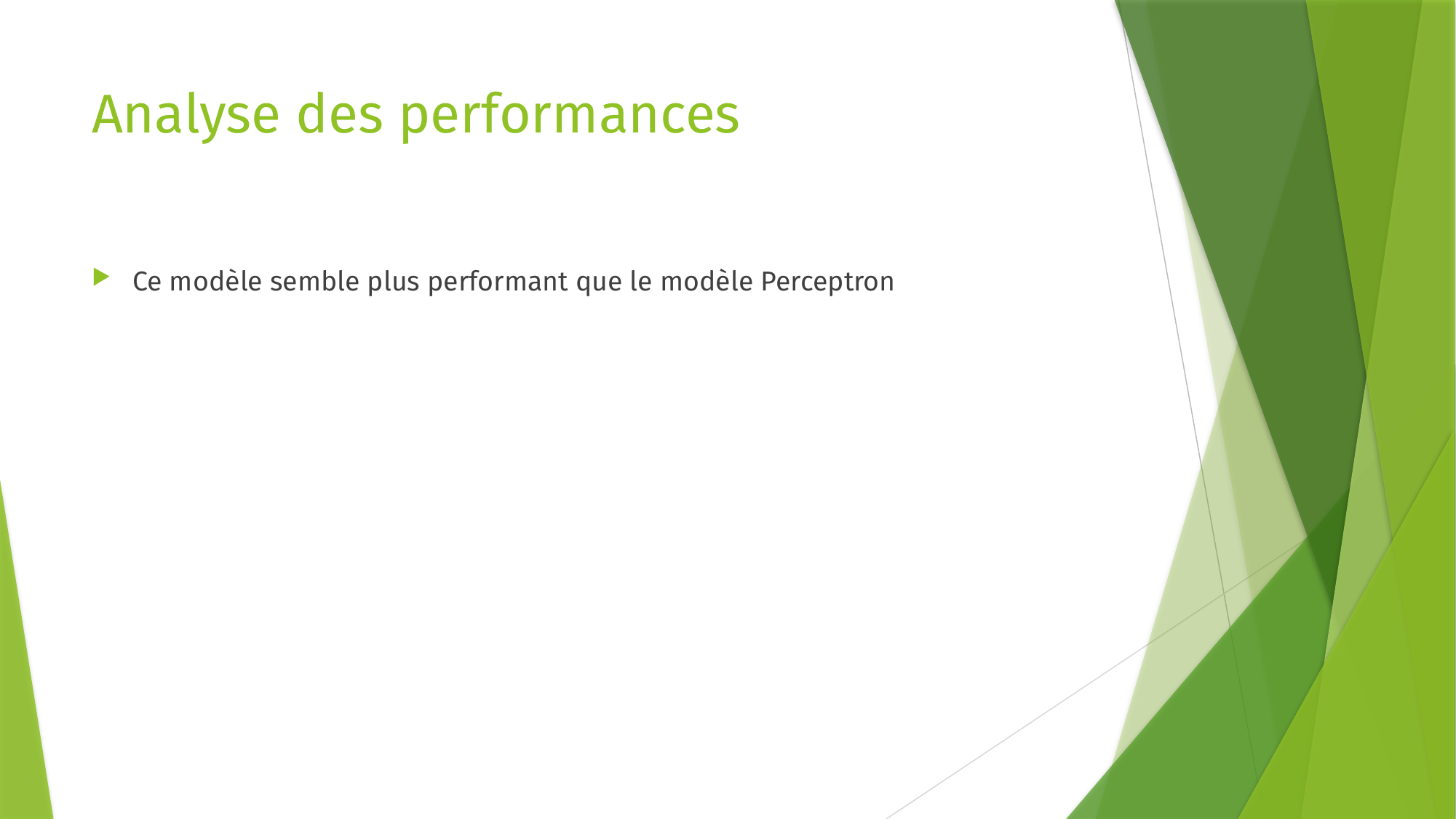

# Analyse des performances
Ce modèle semble plus performant que le modèle Perceptron